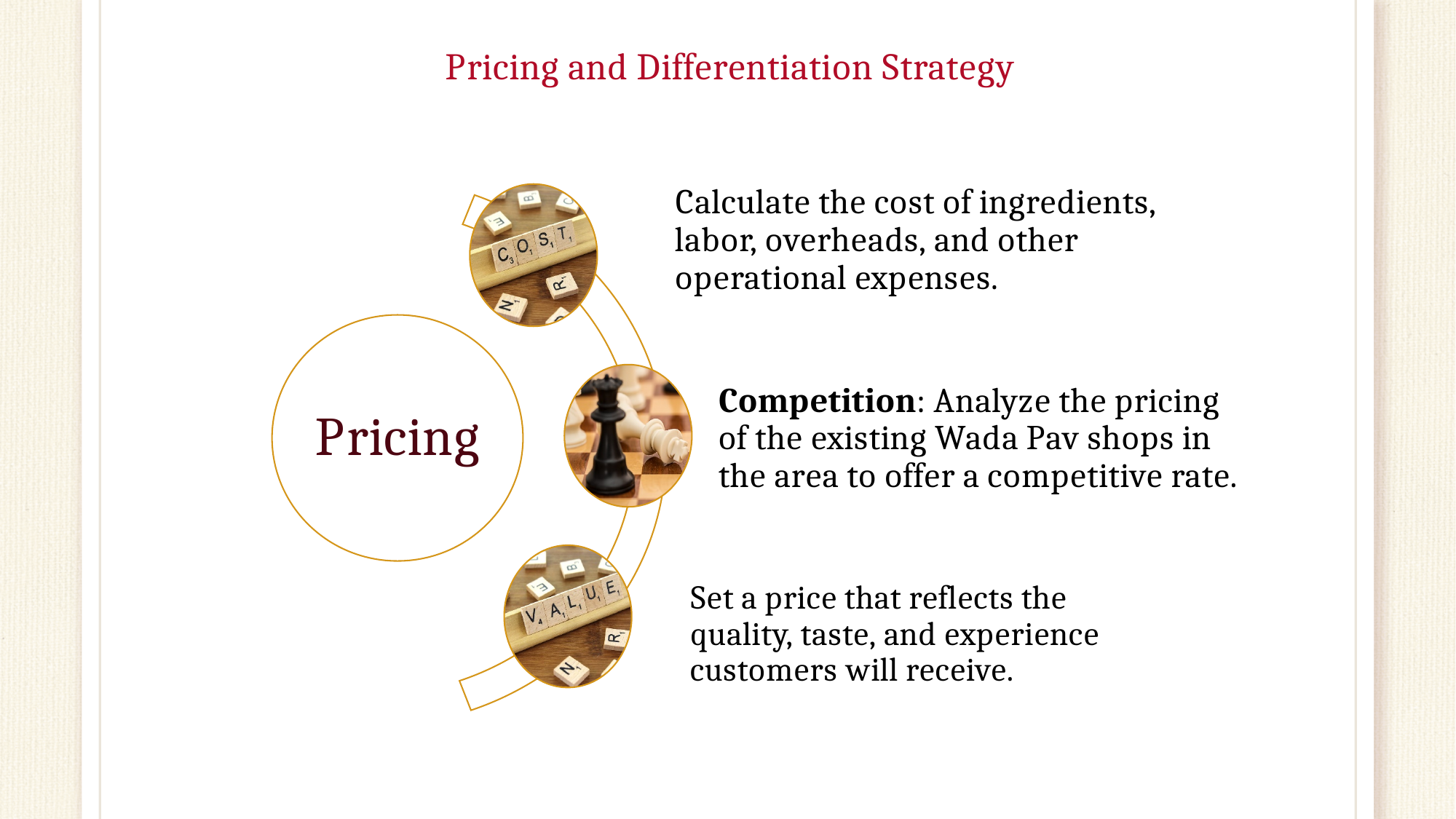

# Pricing and Differentiation Strategy
Pricing
Calculate the cost of ingredients, labor, overheads, and other operational expenses.
Competition: Analyze the pricing of the existing Wada Pav shops in the area to offer a competitive rate.
Set a price that reflects the quality, taste, and experience customers will receive.